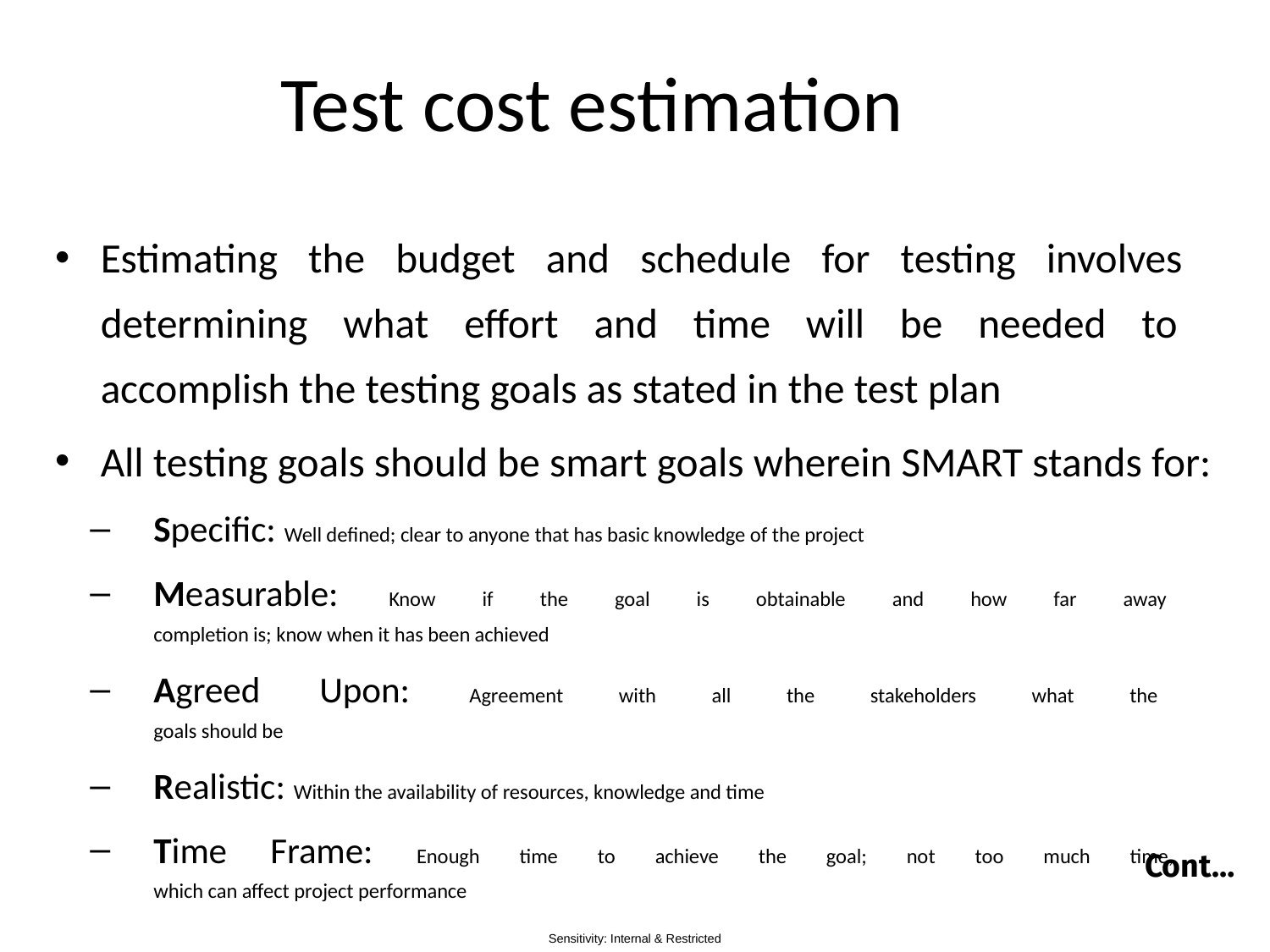

# Test cost estimation

Estimating the budget and schedule for testing involves
determining what effort and time will be needed to
accomplish the testing goals as stated in the test plan
All testing goals should be smart goals wherein SMART stands for:
Specific: Well defined; clear to anyone that has basic knowledge of the project
Measurable: Know if the goal is obtainable and how far away
completion is; know when it has been achieved
Agreed Upon: Agreement with all the stakeholders what the
goals should be
Realistic: Within the availability of resources, knowledge and time
Time Frame: Enough time to achieve the goal; not too much time,
which can affect project performance
Cont…